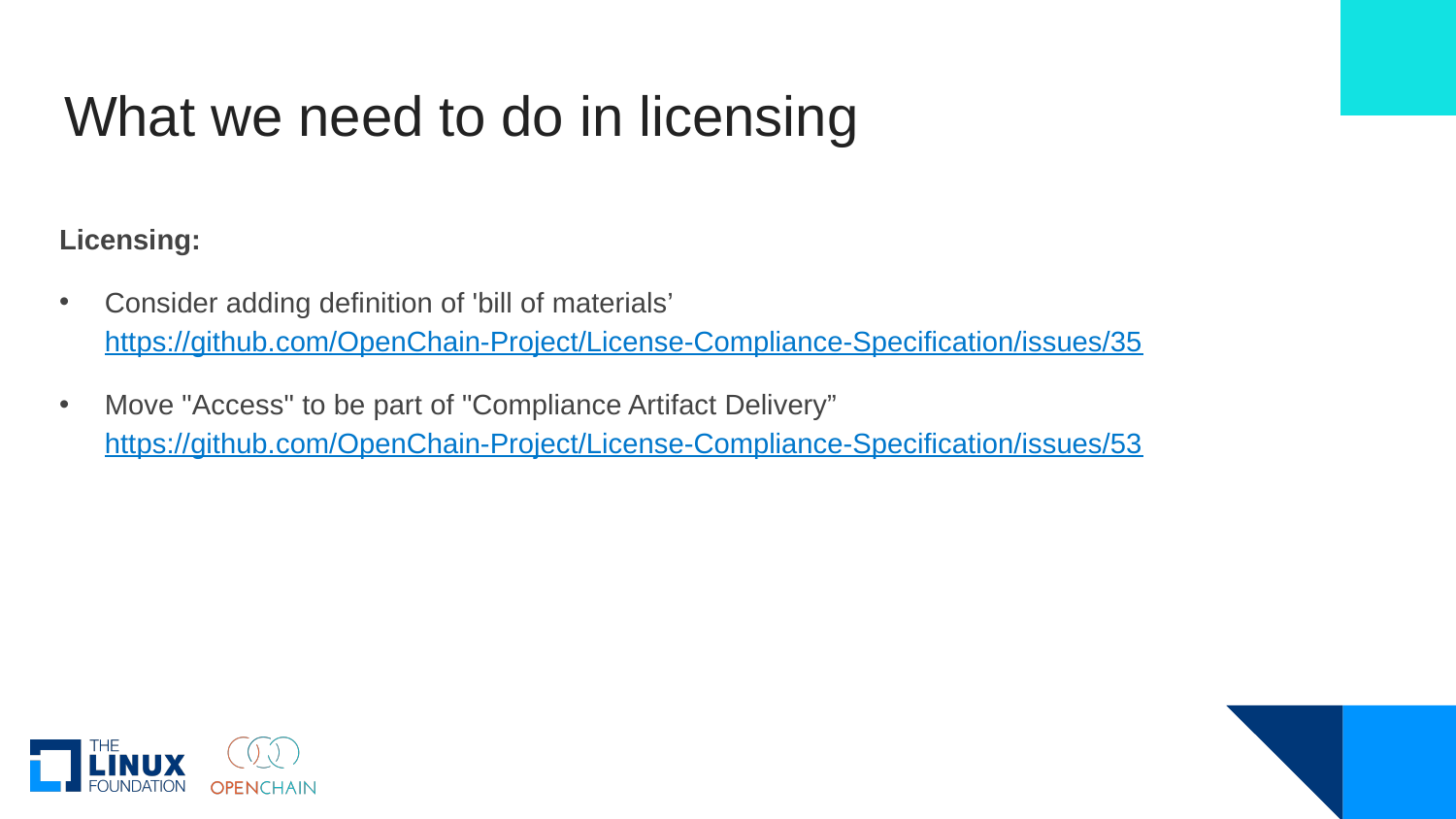

# What we need to do in licensing
Licensing:
Consider adding definition of 'bill of materials’
https://github.com/OpenChain-Project/License-Compliance-Specification/issues/35
Move "Access" to be part of "Compliance Artifact Delivery”
https://github.com/OpenChain-Project/License-Compliance-Specification/issues/53